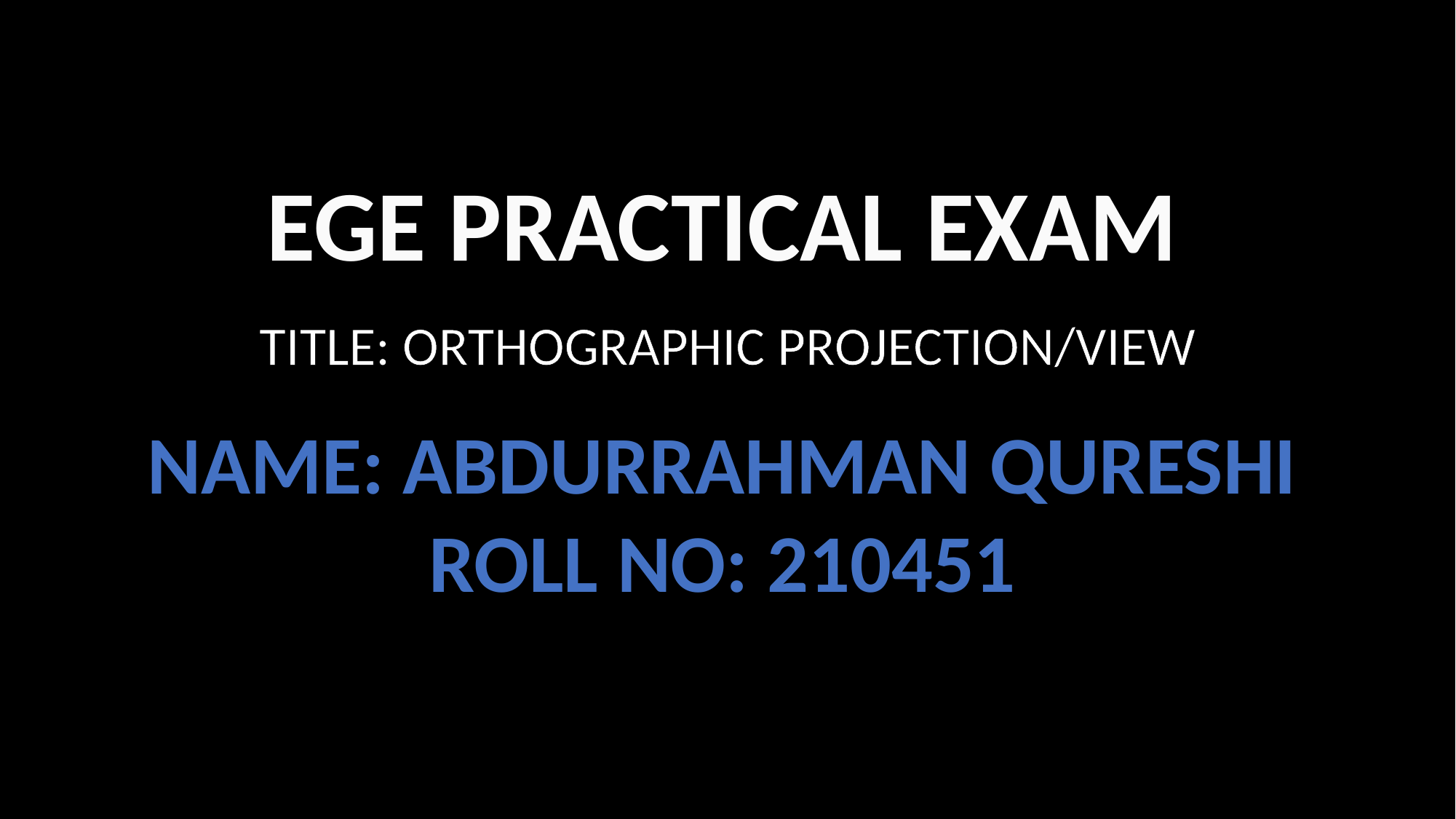

EGE PRACTICAL EXAM
TITLE: ORTHOGRAPHIC PROJECTION/VIEW
NAME: ABDURRAHMAN QURESHI
ROLL NO: 210451
#